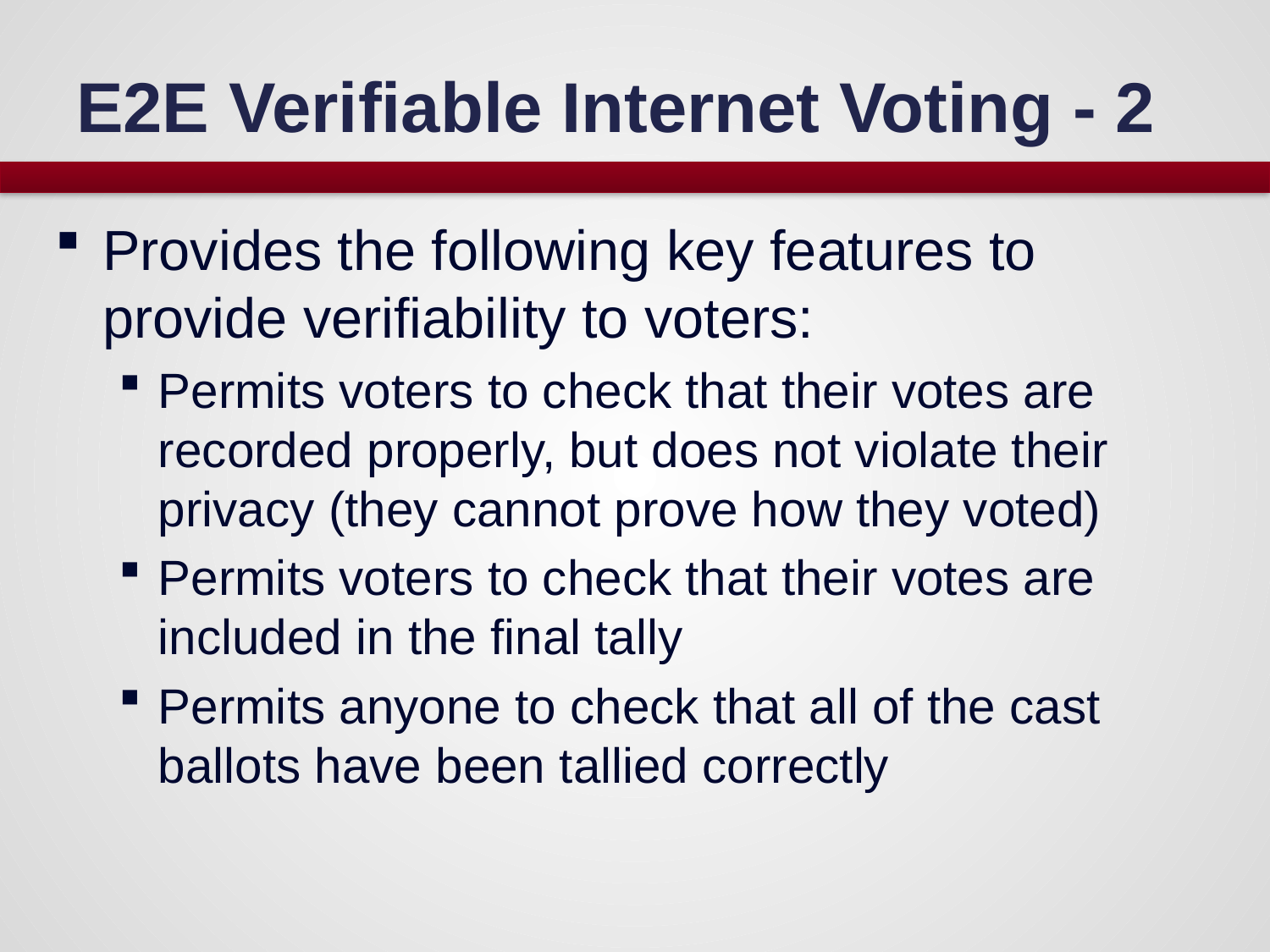

# E2E Verifiable Internet Voting - 2
Provides the following key features to provide verifiability to voters:
Permits voters to check that their votes are recorded properly, but does not violate their privacy (they cannot prove how they voted)
Permits voters to check that their votes are included in the final tally
Permits anyone to check that all of the cast ballots have been tallied correctly